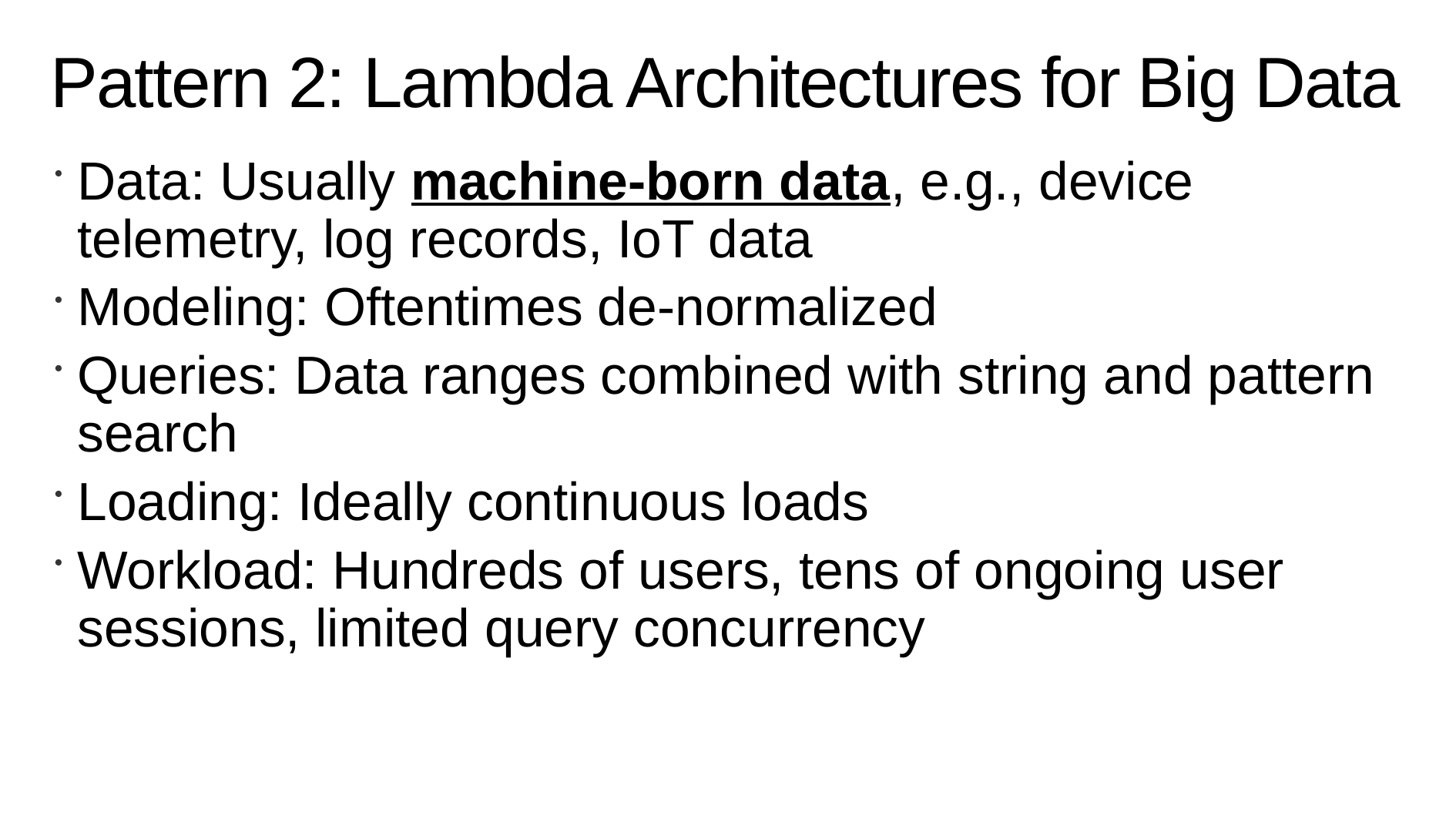

# Pattern 2: Lambda Architectures for Big Data
Data: Usually machine-born data, e.g., device telemetry, log records, IoT data
Modeling: Oftentimes de-normalized
Queries: Data ranges combined with string and pattern search
Loading: Ideally continuous loads
Workload: Hundreds of users, tens of ongoing user sessions, limited query concurrency